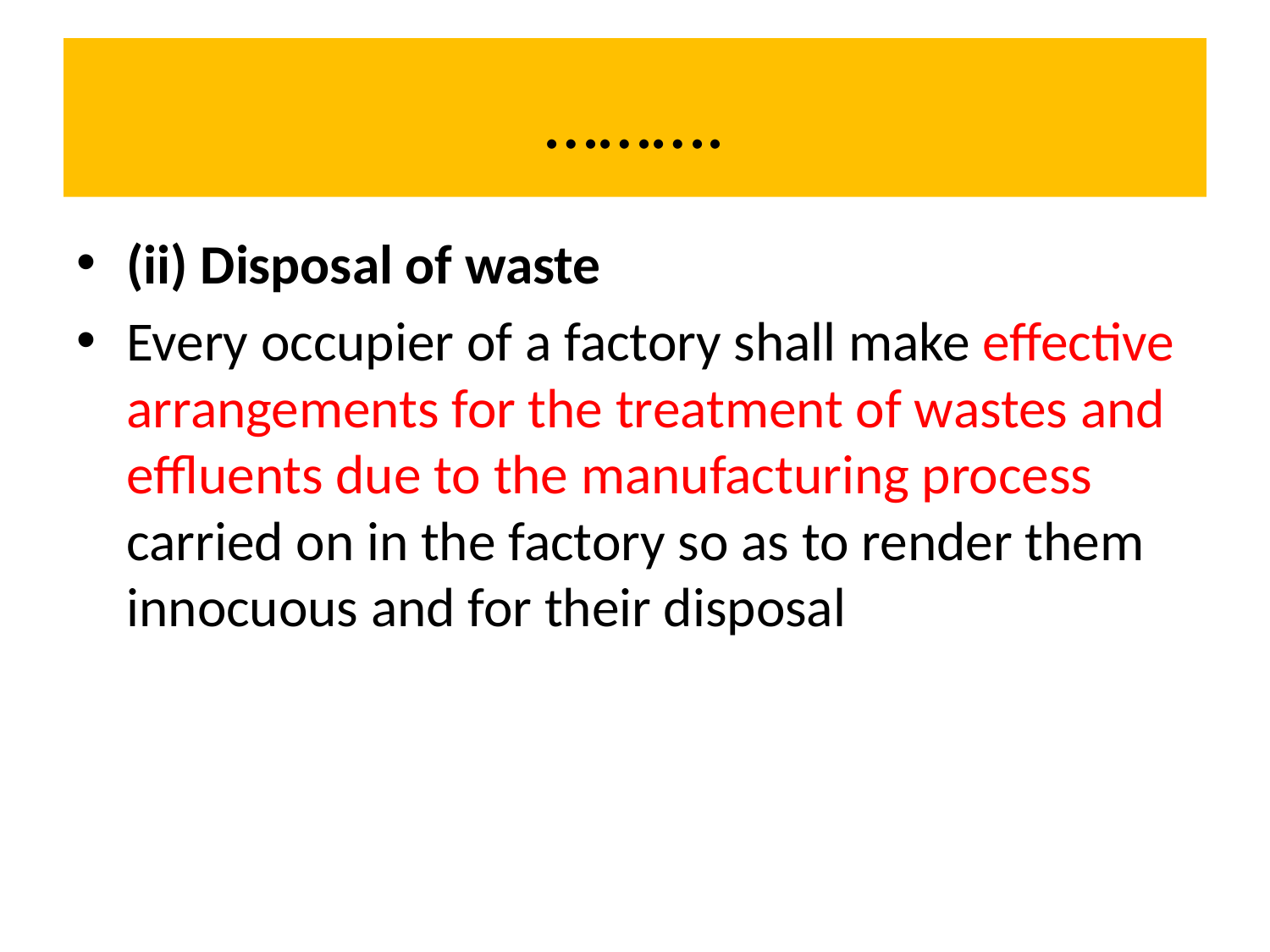

# ……….
(ii) Disposal of waste
Every occupier of a factory shall make effective arrangements for the treatment of wastes and effluents due to the manufacturing process carried on in the factory so as to render them innocuous and for their disposal